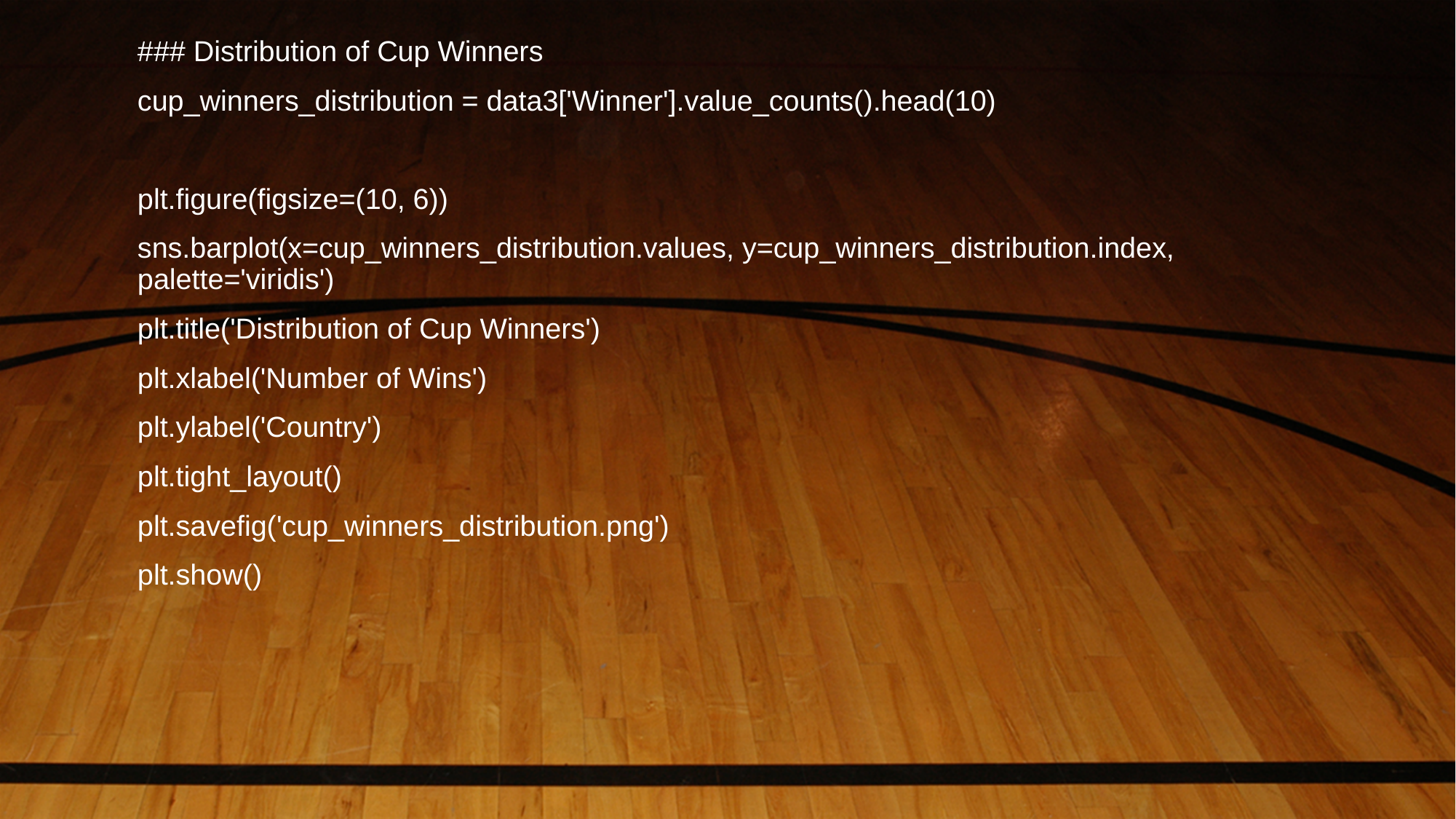

### Distribution of Cup Winners
cup_winners_distribution = data3['Winner'].value_counts().head(10)

plt.figure(figsize=(10, 6))
sns.barplot(x=cup_winners_distribution.values, y=cup_winners_distribution.index, palette='viridis')
plt.title('Distribution of Cup Winners')
plt.xlabel('Number of Wins')
plt.ylabel('Country')
plt.tight_layout()
plt.savefig('cup_winners_distribution.png')
plt.show()